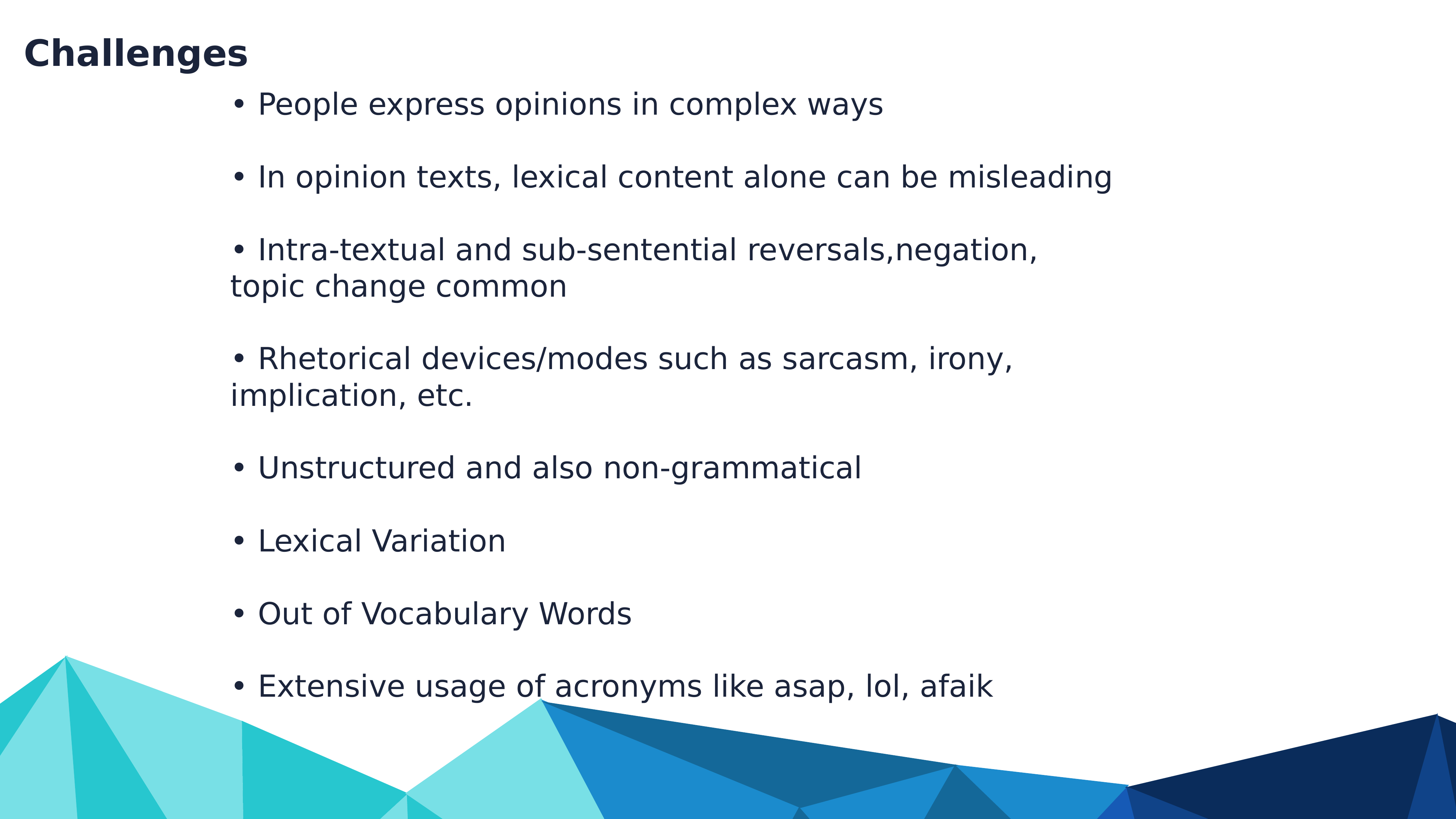

Challenges

• People express opinions in complex ways

• In opinion texts, lexical content alone can be misleading

• Intra-textual and sub-sentential reversals,negation, topic change common

• Rhetorical devices/modes such as sarcasm, irony, implication, etc.

• Unstructured and also non-grammatical

• Lexical Variation

• Out of Vocabulary Words

• Extensive usage of acronyms like asap, lol, afaik